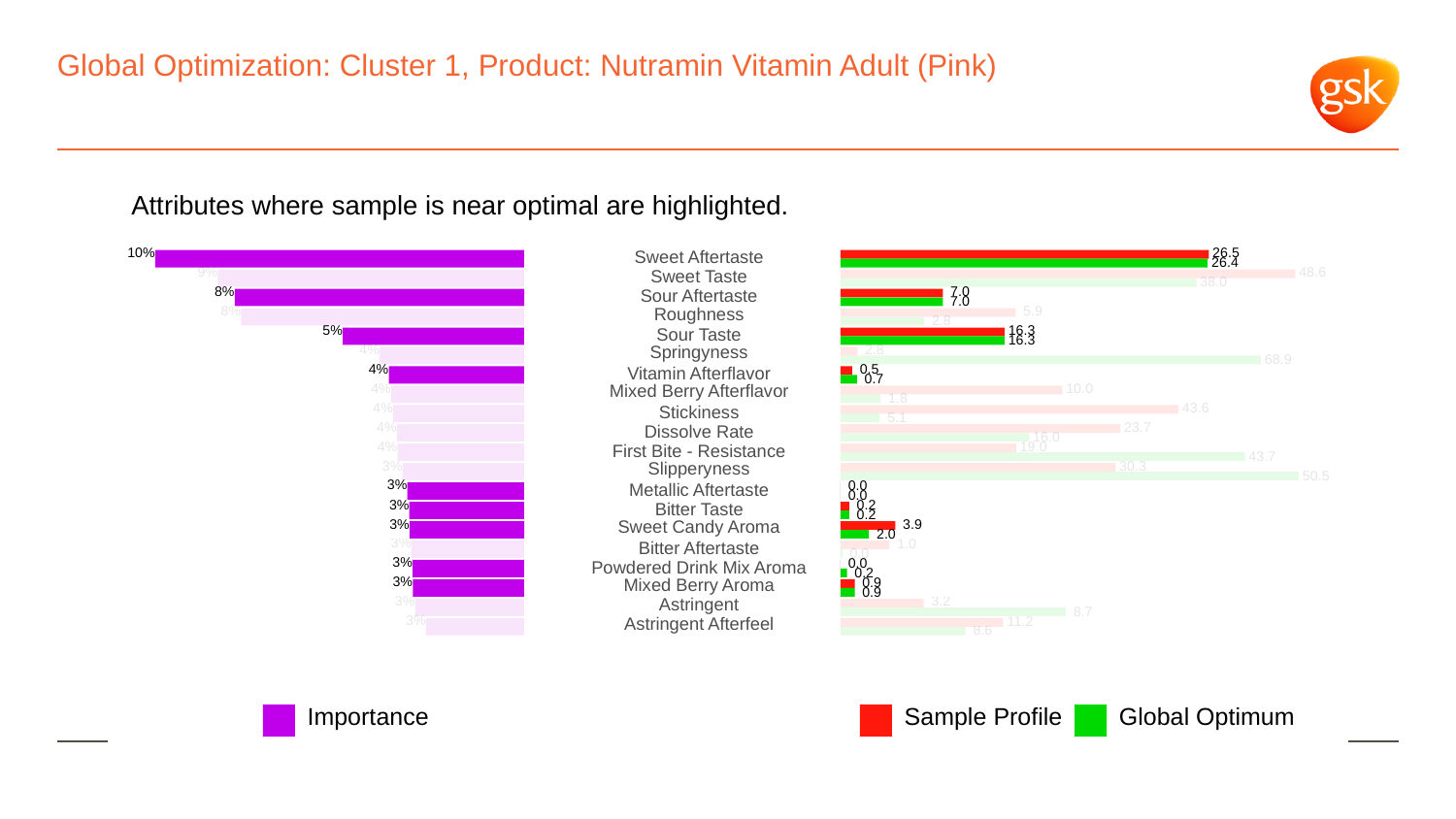

# Global Optimization: Cluster 1, Product: Nutramin Vitamin Adult (Pink)

Attributes where sample is near optimal are highlighted.

10%
 26.5

Sweet Aftertaste
 26.4

9%
 48.6

Sweet Taste
 38.0

8%
  7.0

Sour Aftertaste
  7.0

8%
Roughness
  5.9

  2.8

5%
 16.3

Sour Taste
 16.3

4%
Springyness
  2.8

 68.9

4%
  0.5

Vitamin Afterflavor
  0.7

4%
Mixed Berry Afterflavor
 10.0

  1.8

4%
 43.6

Stickiness
  5.1

4%
 23.7

Dissolve Rate
 16.0

4%
 19.0

First Bite - Resistance
 43.7

3%
Slipperyness
 30.3

 50.5

3%
  0.0

Metallic Aftertaste
  0.0

3%
  0.2

Bitter Taste
  0.2

3%
Sweet Candy Aroma
  3.9

  2.0

3%
  1.0

Bitter Aftertaste
  0.0

3%
  0.0

Powdered Drink Mix Aroma
  0.2

3%
Mixed Berry Aroma
  0.9

  0.9

3%
Astringent
  3.2

  8.7

3%
Astringent Afterfeel
 11.2

  8.6

Global Optimum
Sample Profile
Importance